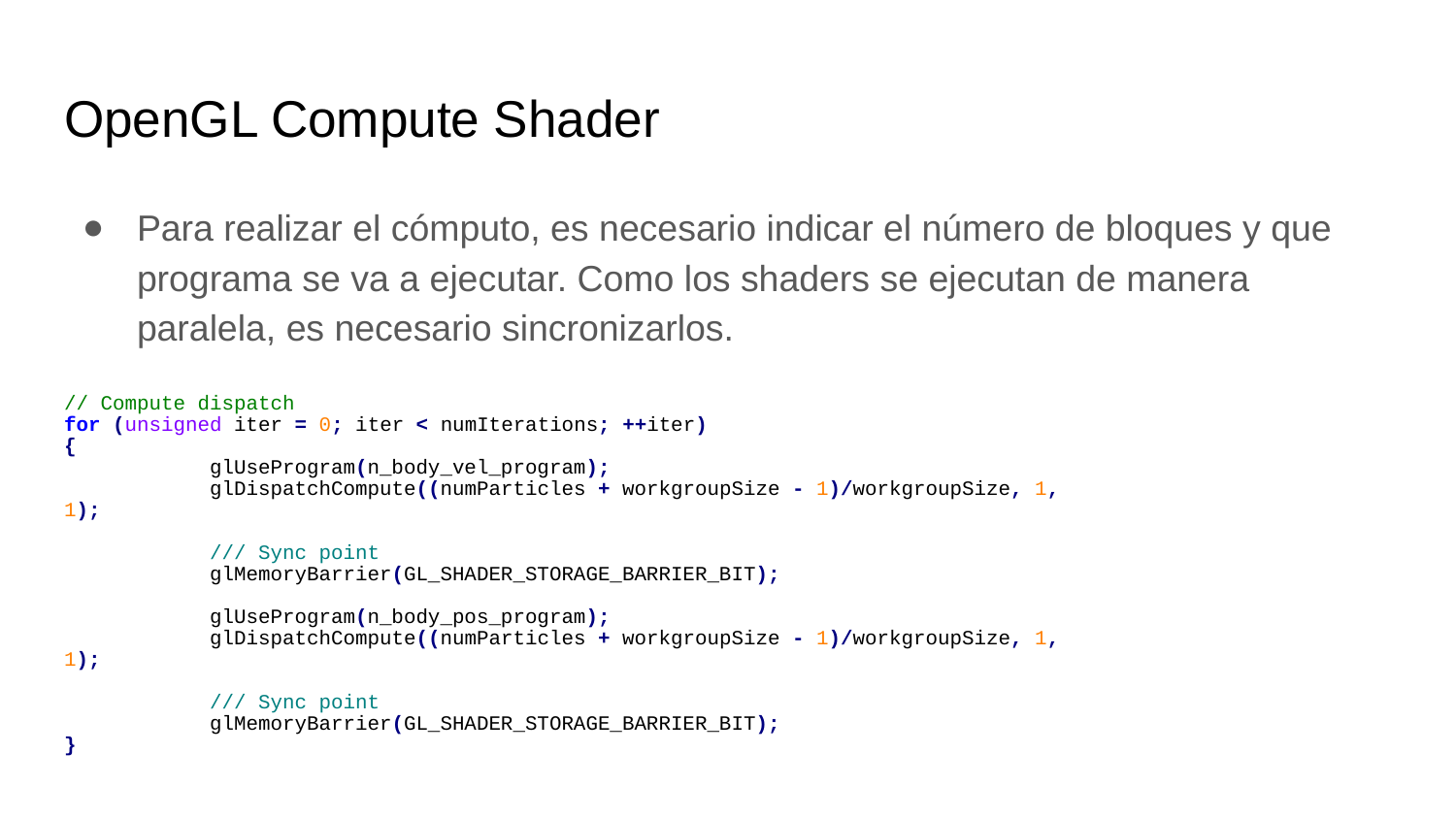

# OpenGL Compute Shader
Para realizar el cómputo, es necesario indicar el número de bloques y que programa se va a ejecutar. Como los shaders se ejecutan de manera paralela, es necesario sincronizarlos.
// Compute dispatch
for (unsigned iter = 0; iter < numIterations; ++iter)
{
	glUseProgram(n_body_vel_program);
	glDispatchCompute((numParticles + workgroupSize - 1)/workgroupSize, 1, 1);

	/// Sync point
	glMemoryBarrier(GL_SHADER_STORAGE_BARRIER_BIT);

	glUseProgram(n_body_pos_program);
	glDispatchCompute((numParticles + workgroupSize - 1)/workgroupSize, 1, 1);

	/// Sync point
	glMemoryBarrier(GL_SHADER_STORAGE_BARRIER_BIT);
}